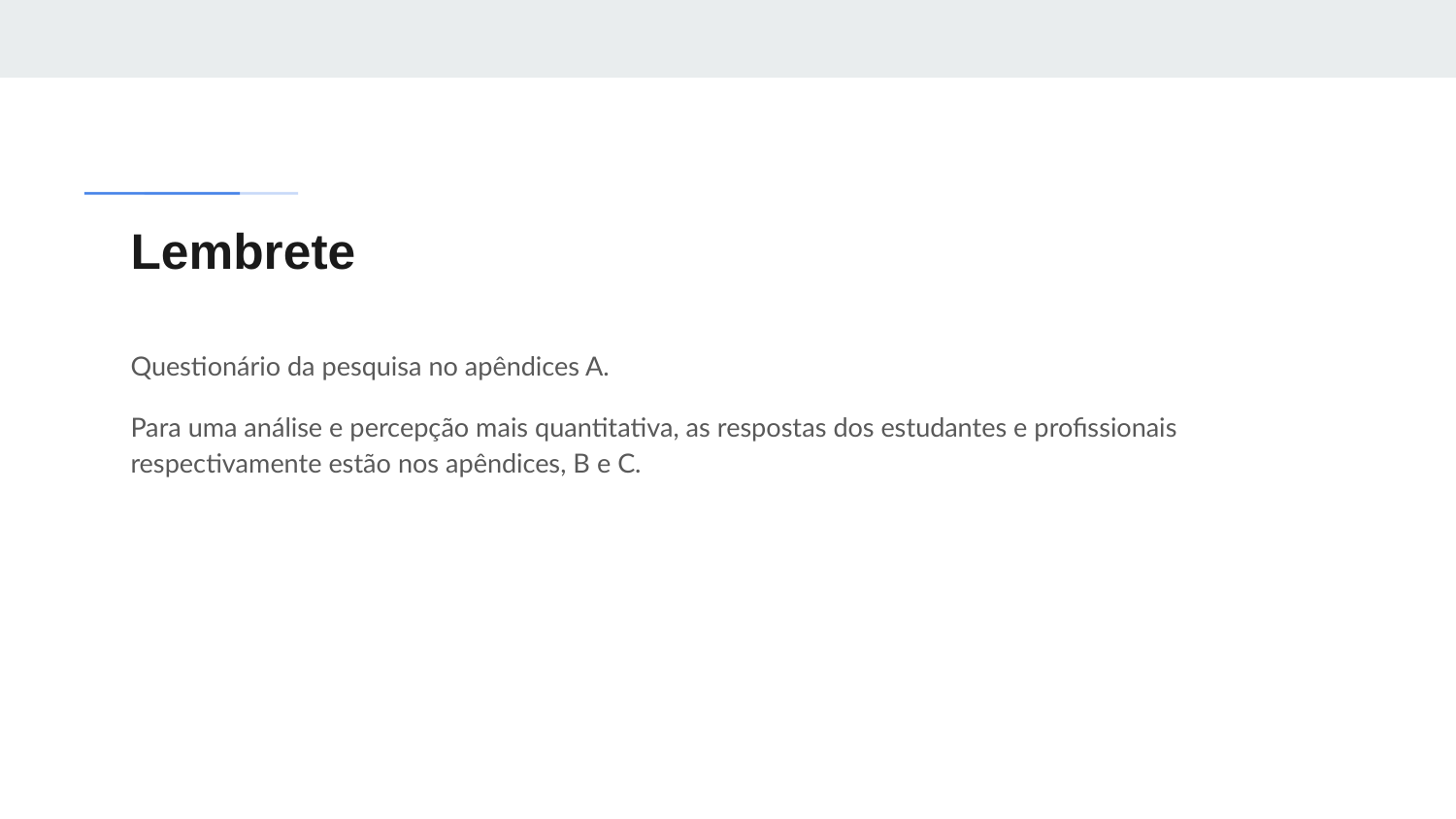

# Lembrete
Questionário da pesquisa no apêndices A.
Para uma análise e percepção mais quantitativa, as respostas dos estudantes e profissionais respectivamente estão nos apêndices, B e C.